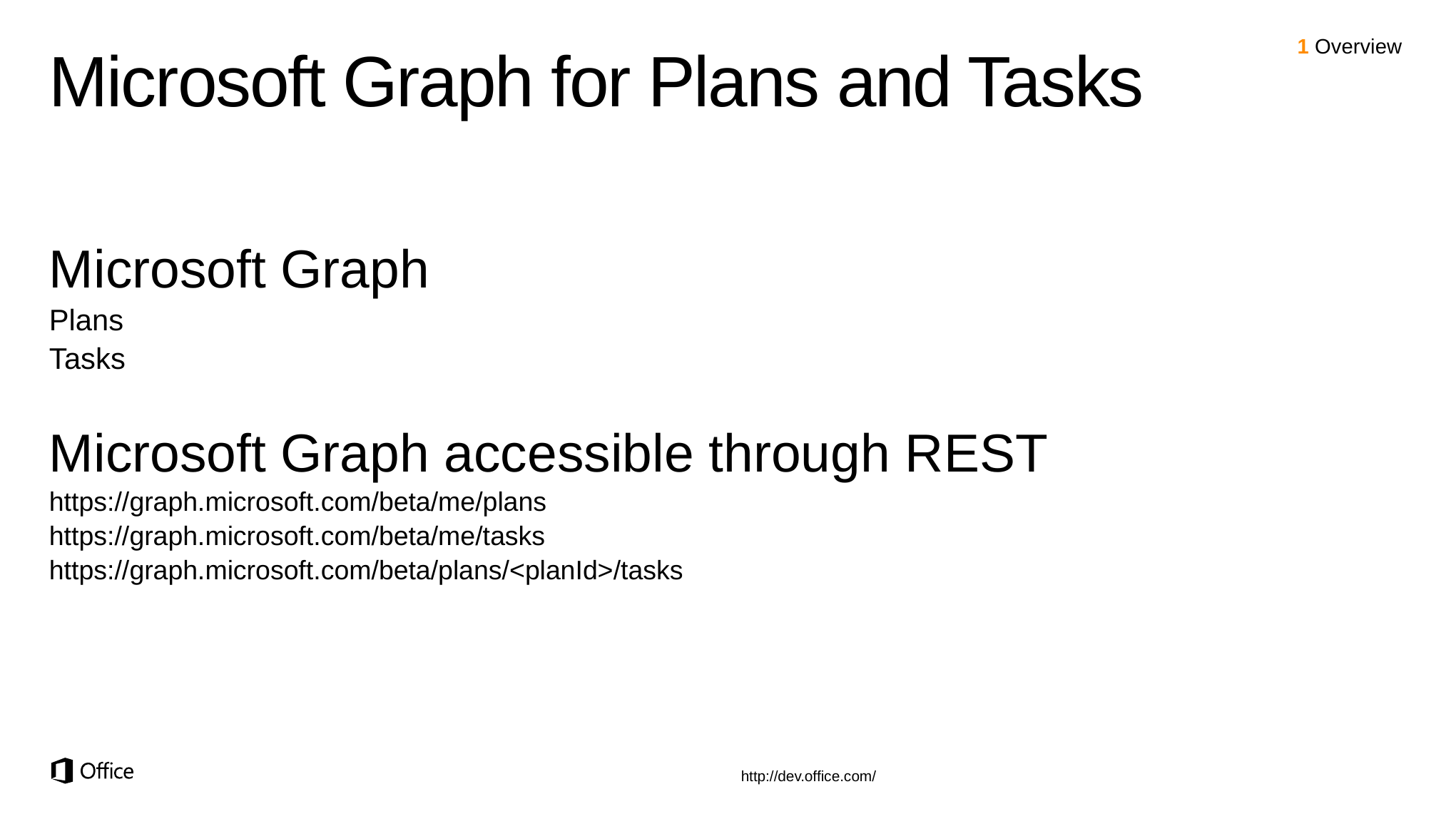

1 Overview

# Microsoft Graph for Plans and Tasks
Microsoft Graph
Plans
Tasks
Microsoft Graph accessible through REST
https://graph.microsoft.com/beta/me/plans
https://graph.microsoft.com/beta/me/tasks
https://graph.microsoft.com/beta/plans/<planId>/tasks